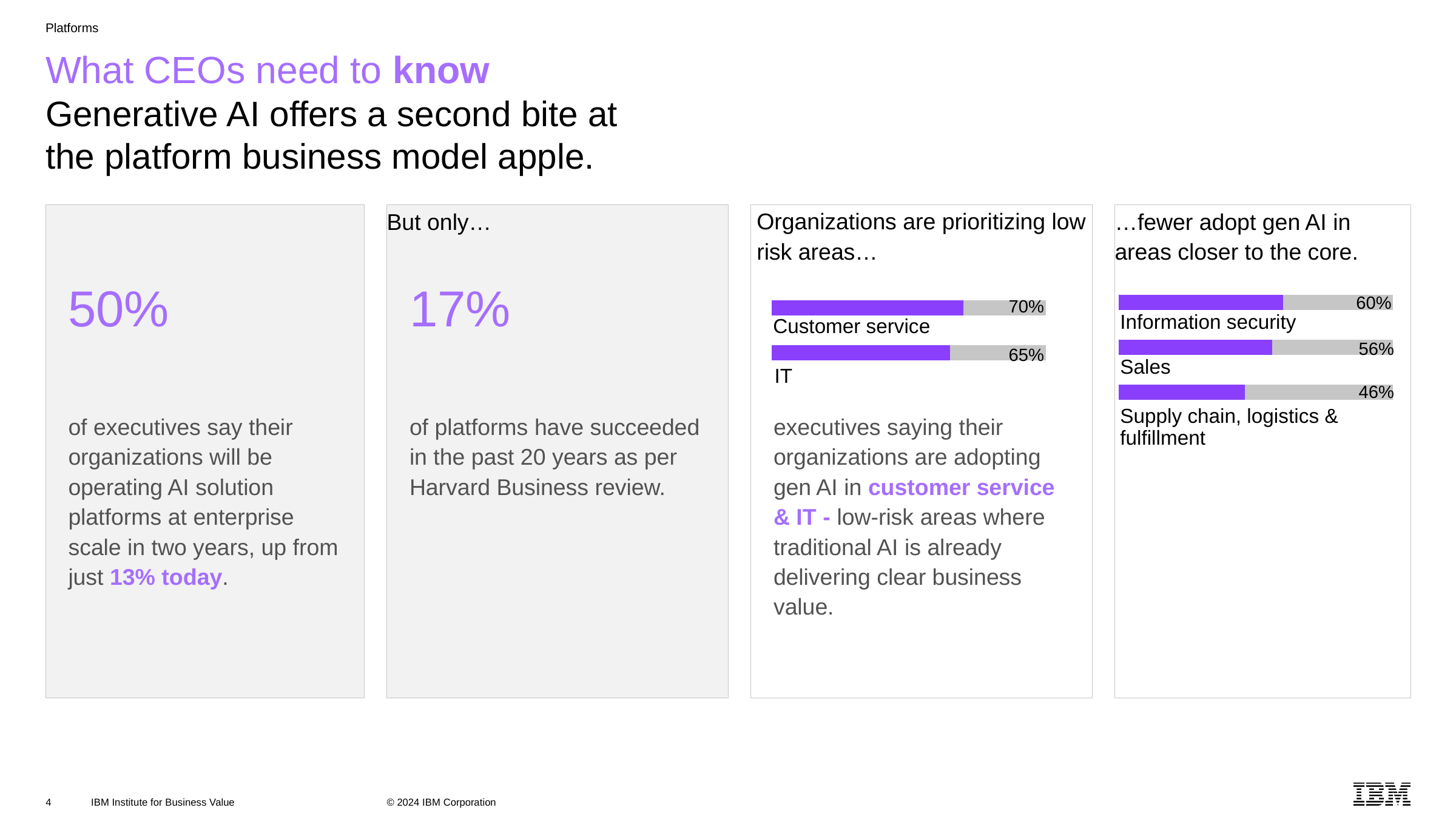

Platforms
# What CEOs need to know Generative AI offers a second bite at the platform business model apple.
Organizations are prioritizing low risk areas…
of executives say their organizations will be operating AI solution platforms at enterprise scale in two years, up from just 13% today.

But only…
of platforms have succeeded in the past 20 years as per Harvard Business review.
executives saying their organizations are adopting gen AI in customer service & IT - low-risk areas where traditional AI is already delivering clear business value.
…fewer adopt gen AI in areas closer to the core.
50%
17%

### Chart

| Category | answer | remainder |
|---|---|---|
| 60 | 60.0 | 40.0 |
| 56 | 56.0 | 44.0 |
| 46 | 46.0 | 54.0 |
|  | None | None |
|  | None | None |

### Chart

| Category | answer | remainder |
|---|---|---|
| 70 | 70.0 | 30.0 |
| 65 | 65.0 | 35.0 |
|  | None | None |
|  | None | None |
|  | None | None |
60%
70%
Information security
Customer service
56%
65%
Sales
IT
46%
Supply chain, logistics & fulfillment